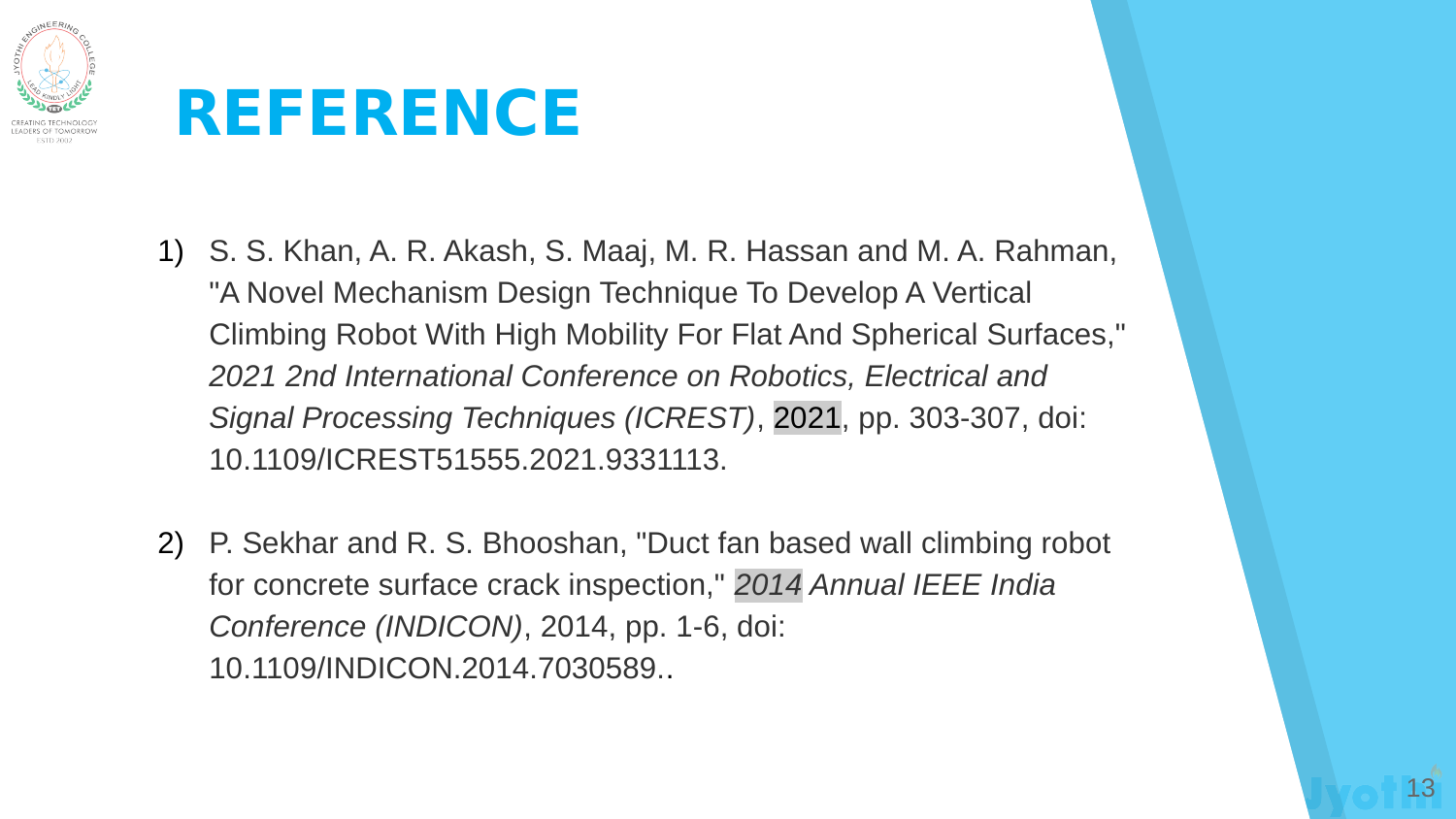

REFERENCE

S. S. Khan, A. R. Akash, S. Maaj, M. R. Hassan and M. A. Rahman, "A Novel Mechanism Design Technique To Develop A Vertical Climbing Robot With High Mobility For Flat And Spherical Surfaces," 2021 2nd International Conference on Robotics, Electrical and Signal Processing Techniques (ICREST), 2021, pp. 303-307, doi: 10.1109/ICREST51555.2021.9331113.

P. Sekhar and R. S. Bhooshan, "Duct fan based wall climbing robot for concrete surface crack inspection," 2014 Annual IEEE India Conference (INDICON), 2014, pp. 1-6, doi: 10.1109/INDICON.2014.7030589..

13